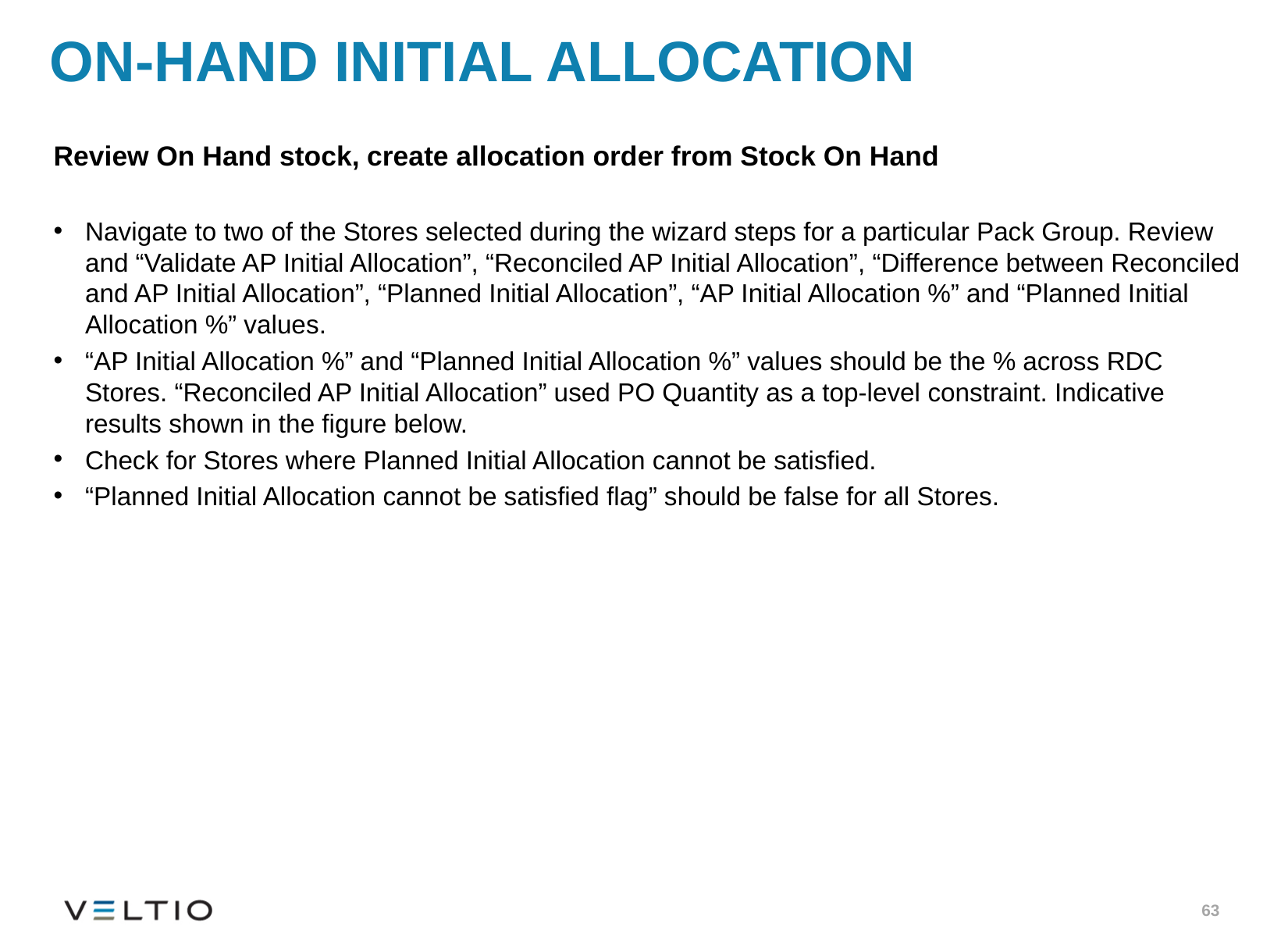

# On-hand initial allocation
Review On Hand stock, create allocation order from Stock On Hand

Navigate to two of the Stores selected during the wizard steps for a particular Pack Group. Review and “Validate AP Initial Allocation”, “Reconciled AP Initial Allocation”, “Difference between Reconciled and AP Initial Allocation”, “Planned Initial Allocation”, “AP Initial Allocation %” and “Planned Initial Allocation %” values.
“AP Initial Allocation %” and “Planned Initial Allocation %” values should be the % across RDC Stores. “Reconciled AP Initial Allocation” used PO Quantity as a top-level constraint. Indicative results shown in the figure below.
Check for Stores where Planned Initial Allocation cannot be satisfied.
“Planned Initial Allocation cannot be satisfied flag” should be false for all Stores.